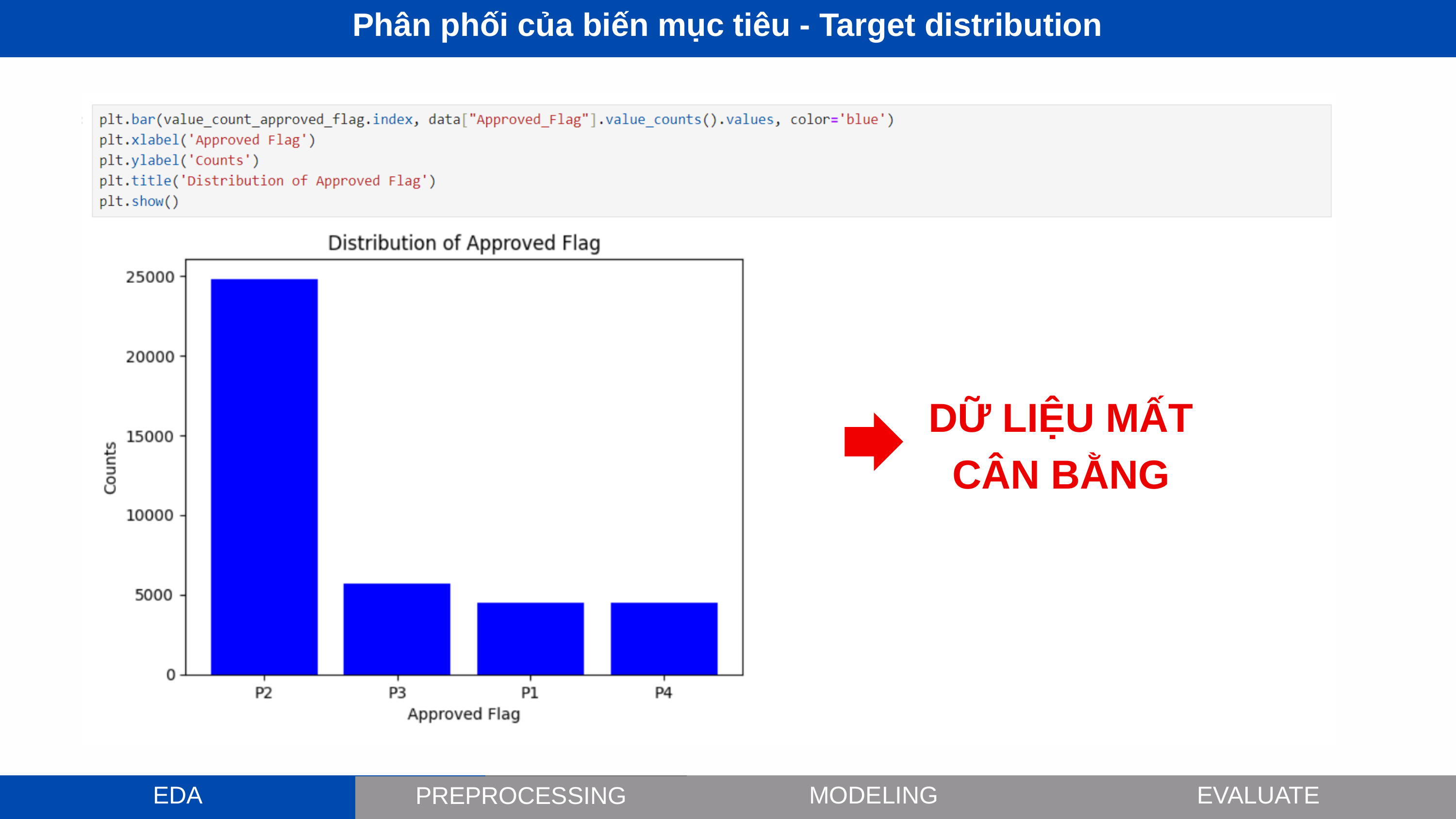

Phân phối của biến mục tiêu - Target distribution

DỮ LIỆU MẤT CÂN BẰNG

EDA

EDA

MODELING

MODELING

EVALUATE

EVALUATE

PREPROCESSING